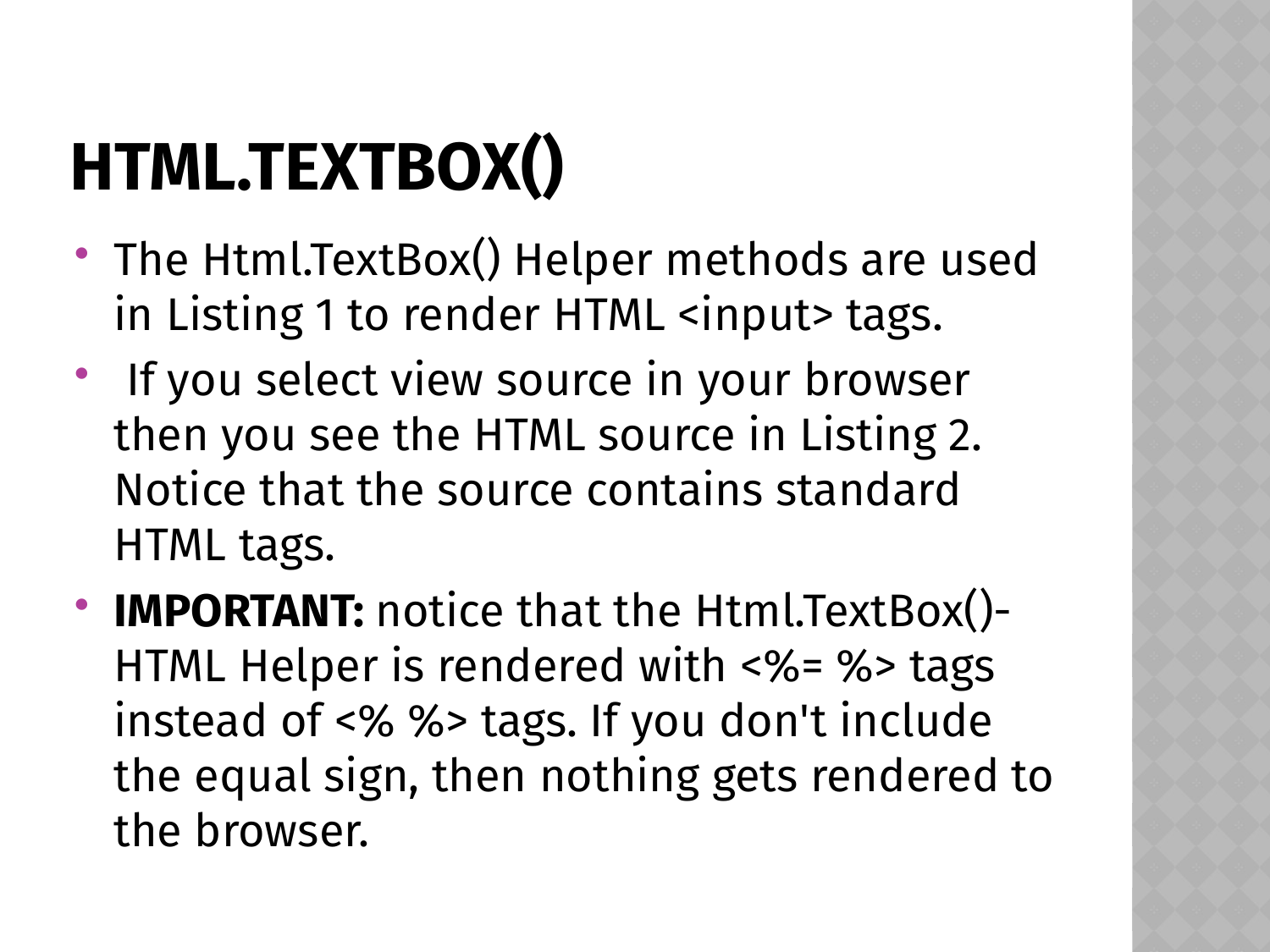

# Html.TextBox()
The Html.TextBox() Helper methods are used in Listing 1 to render HTML <input> tags.
 If you select view source in your browser then you see the HTML source in Listing 2. Notice that the source contains standard HTML tags.
IMPORTANT: notice that the Html.TextBox()-HTML Helper is rendered with <%= %> tags instead of <% %> tags. If you don't include the equal sign, then nothing gets rendered to the browser.